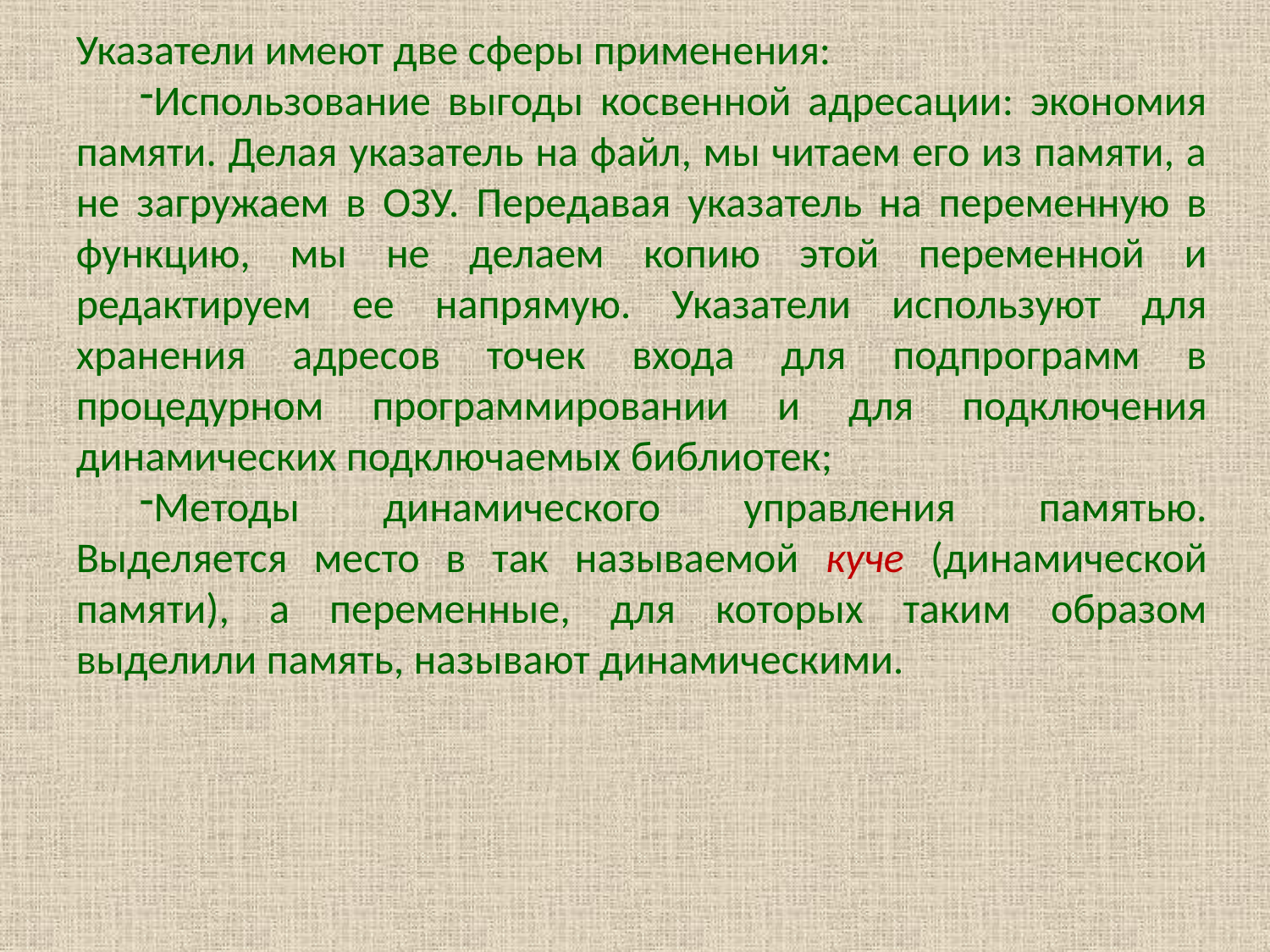

Указатели имеют две сферы применения:
Использование выгоды косвенной адресации: экономия памяти. Делая указатель на файл, мы читаем его из памяти, а не загружаем в ОЗУ. Передавая указатель на переменную в функцию, мы не делаем копию этой переменной и редактируем ее напрямую. Указатели используют для хранения адресов точек входа для подпрограмм в процедурном программировании и для подключения динамических подключаемых библиотек;
Методы динамического управления памятью. Выделяется место в так называемой куче (динамической памяти), а переменные, для которых таким образом выделили память, называют динамическими.